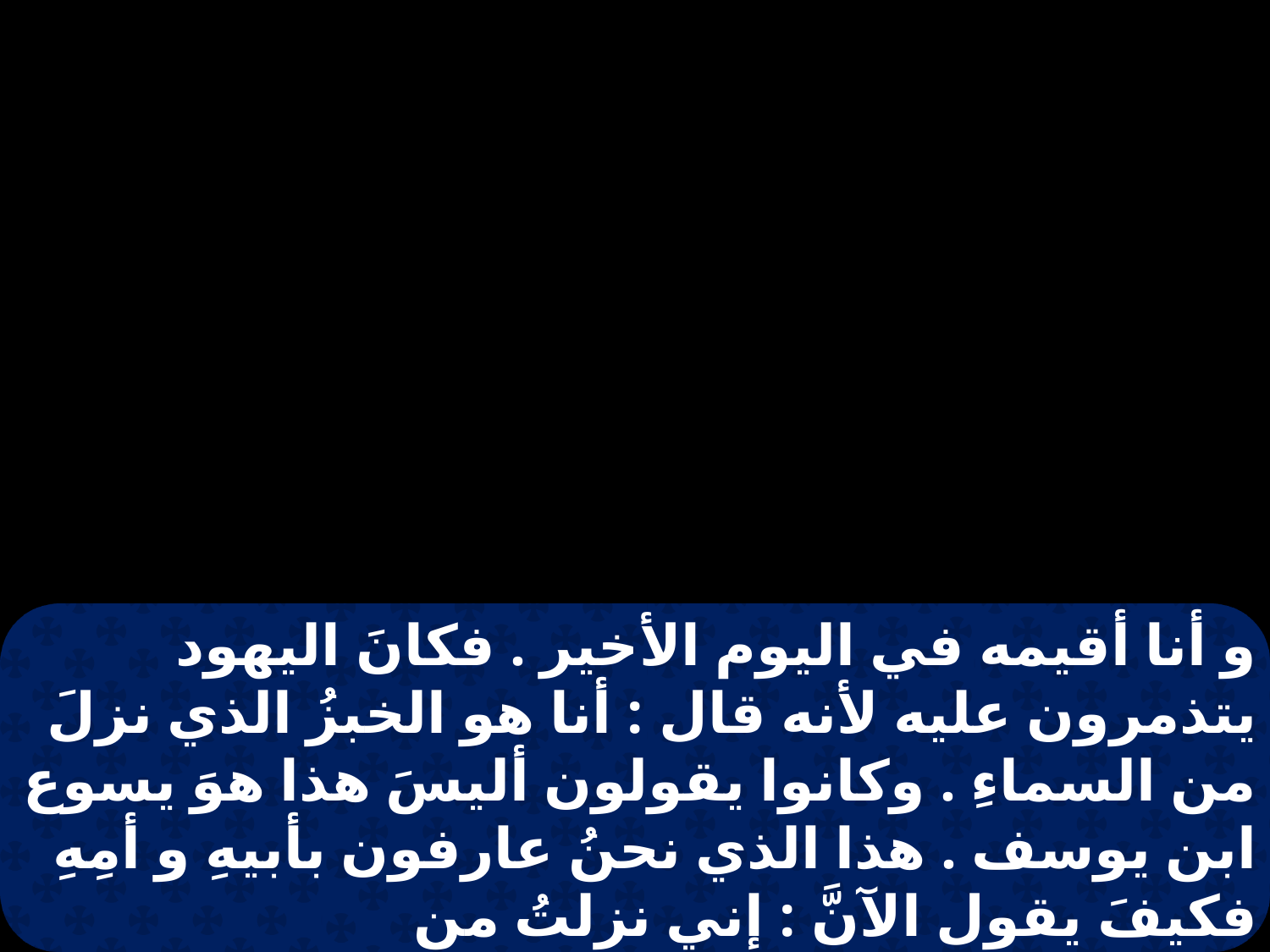

و أنا أقيمه في اليوم الأخير . فكانَ اليهود يتذمرون عليه لأنه قال : أنا هو الخبزُ الذي نزلَ من السماءِ . وكانوا يقولون أليسَ هذا هوَ يسوع ابن يوسف . هذا الذي نحنُ عارفون بأبيهِ و أمِهِ فكيفَ يقول الآنَّ : إني نزلتُ من